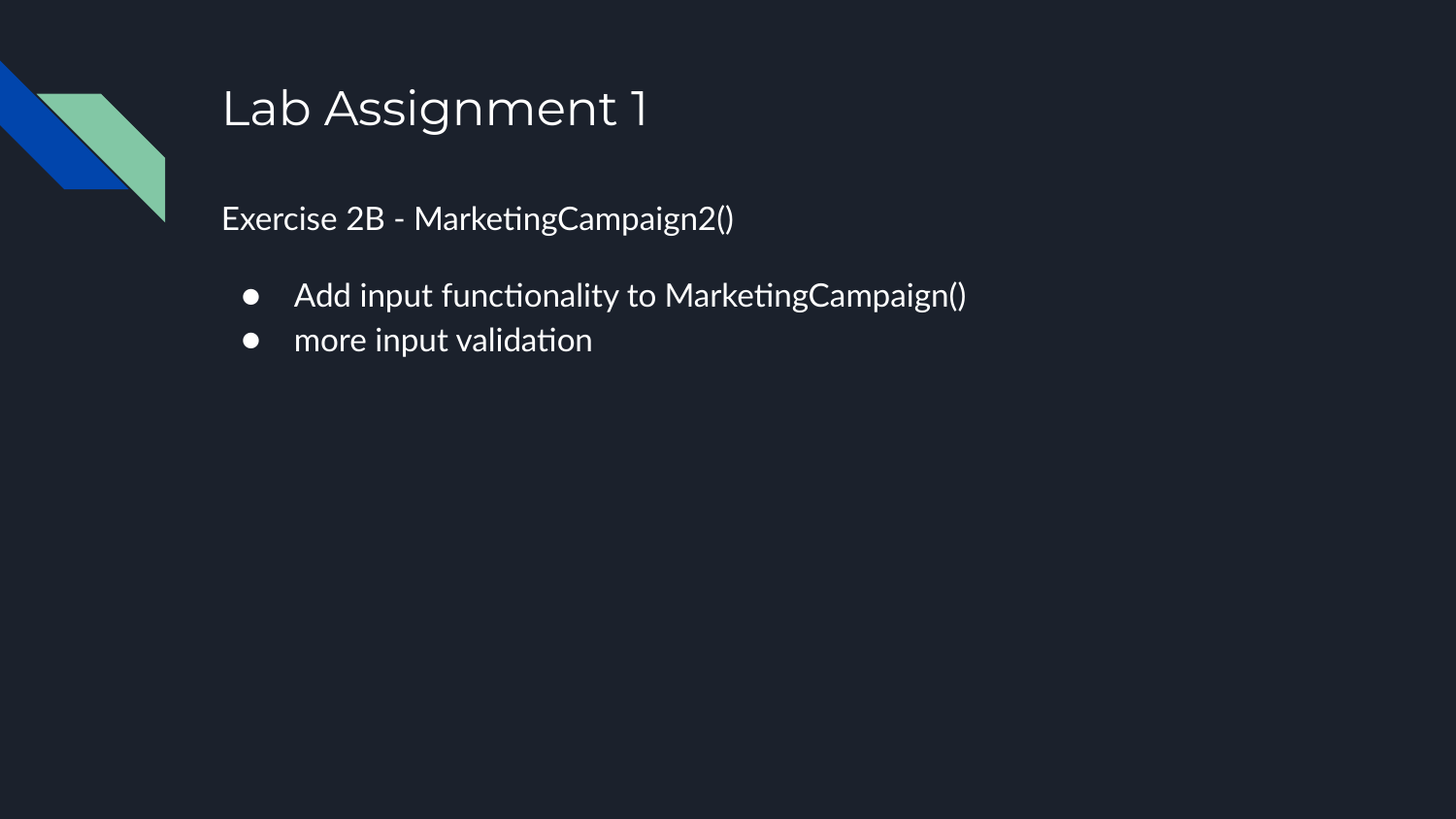

# Lab Assignment 1
Exercise 2B - MarketingCampaign2()
Add input functionality to MarketingCampaign()
more input validation